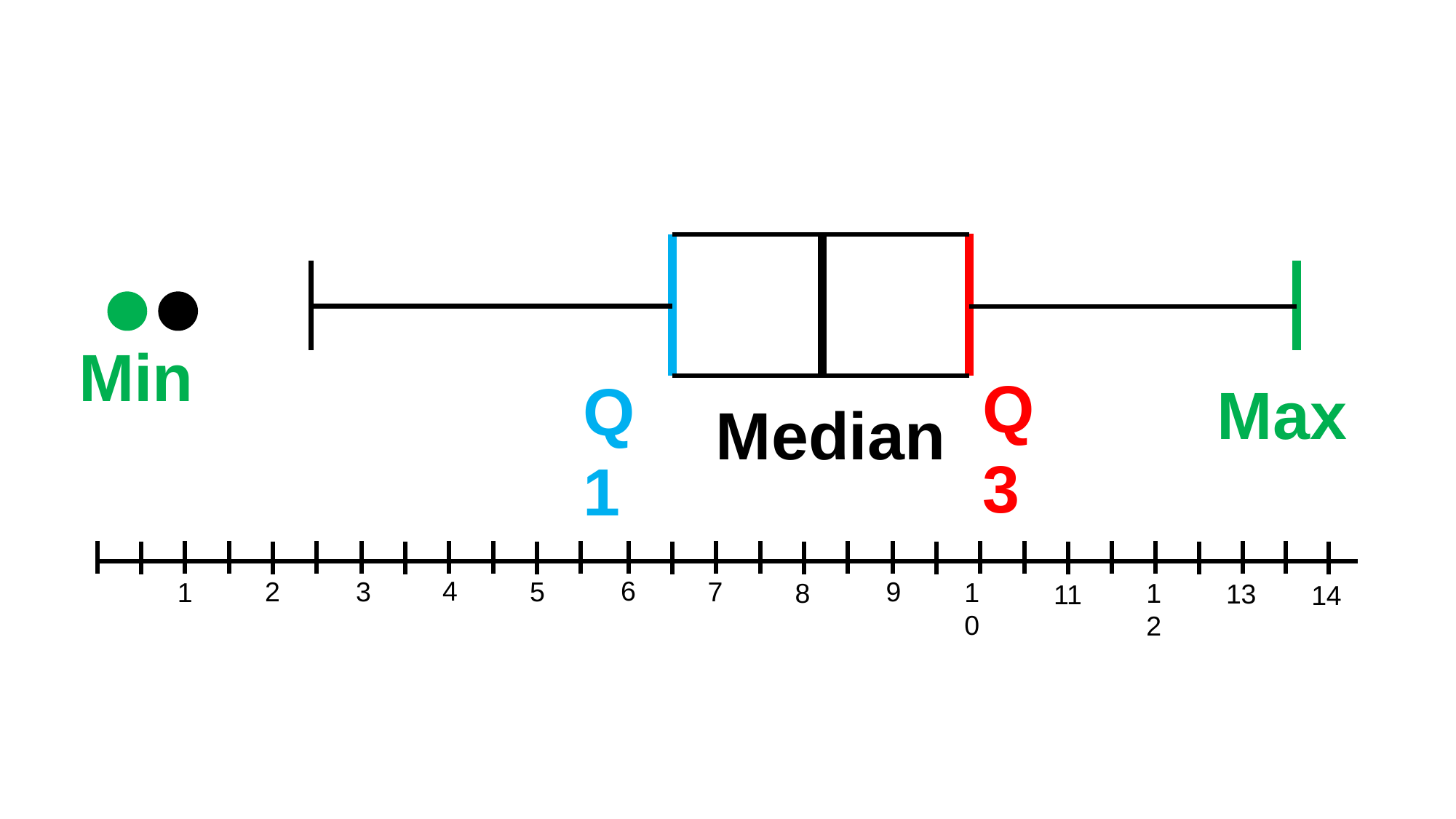

Min
Q3
Q1
Max
Median
2
3
1
4
6
7
5
9
10
8
12
13
11
14